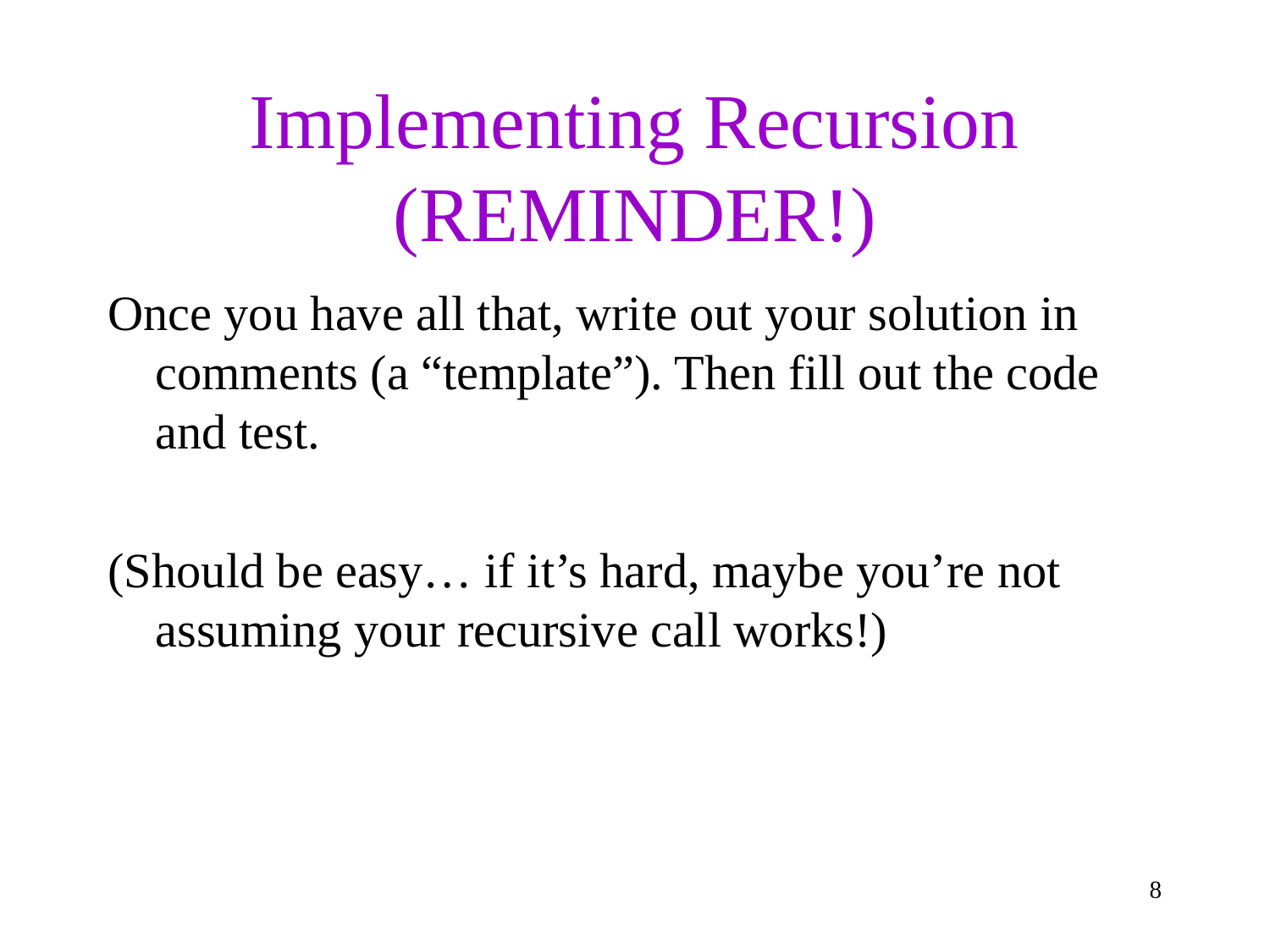

# Implementing Recursion (REMINDER!)
Once you have all that, write out your solution in comments (a “template”). Then fill out the code and test.

(Should be easy… if it’s hard, maybe you’re not assuming your recursive call works!)
8